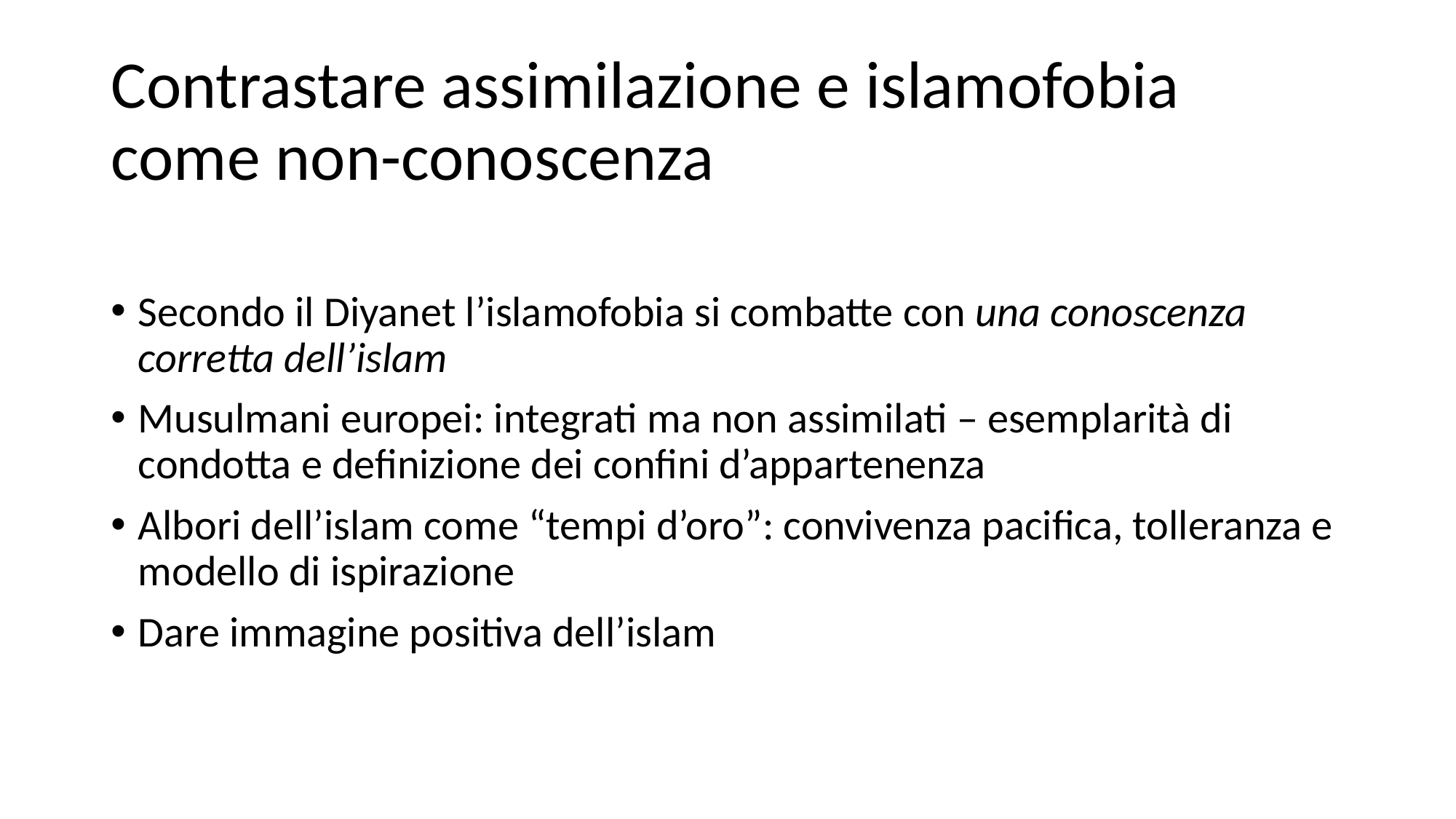

# Contrastare assimilazione e islamofobia come non-conoscenza

Secondo il Diyanet l’islamofobia si combatte con una conoscenza corretta dell’islam
Musulmani europei: integrati ma non assimilati – esemplarità di condotta e definizione dei confini d’appartenenza
Albori dell’islam come “tempi d’oro”: convivenza pacifica, tolleranza e modello di ispirazione
Dare immagine positiva dell’islam